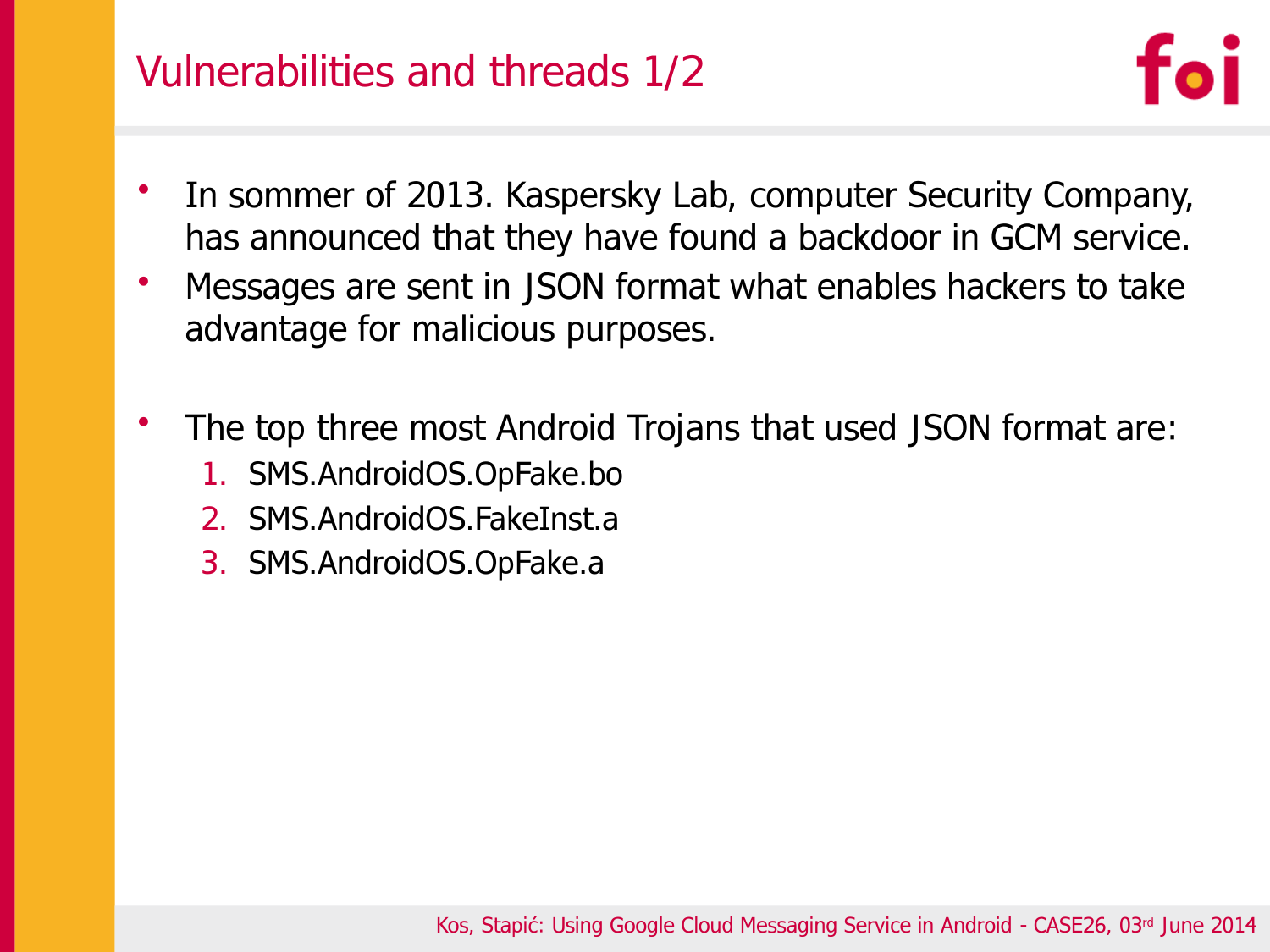

# Vulnerabilities and threads 1/2
In sommer of 2013. Kaspersky Lab, computer Security Company, has announced that they have found a backdoor in GCM service.
Messages are sent in JSON format what enables hackers to take advantage for malicious purposes.

The top three most Android Trojans that used JSON format are:
SMS.AndroidOS.OpFake.bo
SMS.AndroidOS.FakeInst.a
SMS.AndroidOS.OpFake.a

Kos, Stapić: Using Google Cloud Messaging Service in Android - CASE26, 03rd June 2014